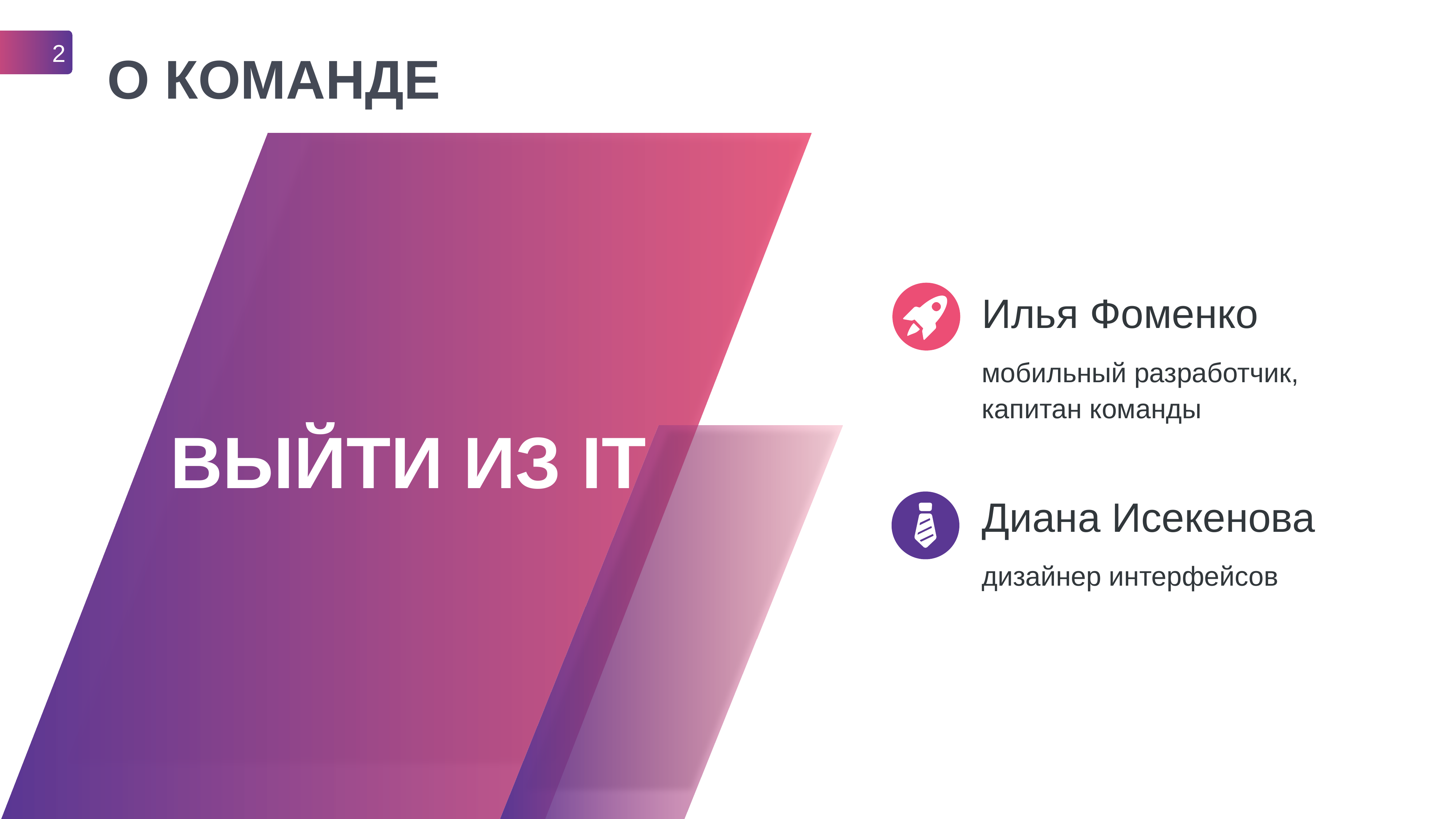

2
О КОМАНДЕ

Илья Фоменко
мобильный разработчик, капитан команды

Диана Исекенова
дизайнер интерфейсов

ВЫЙТИ ИЗ IT